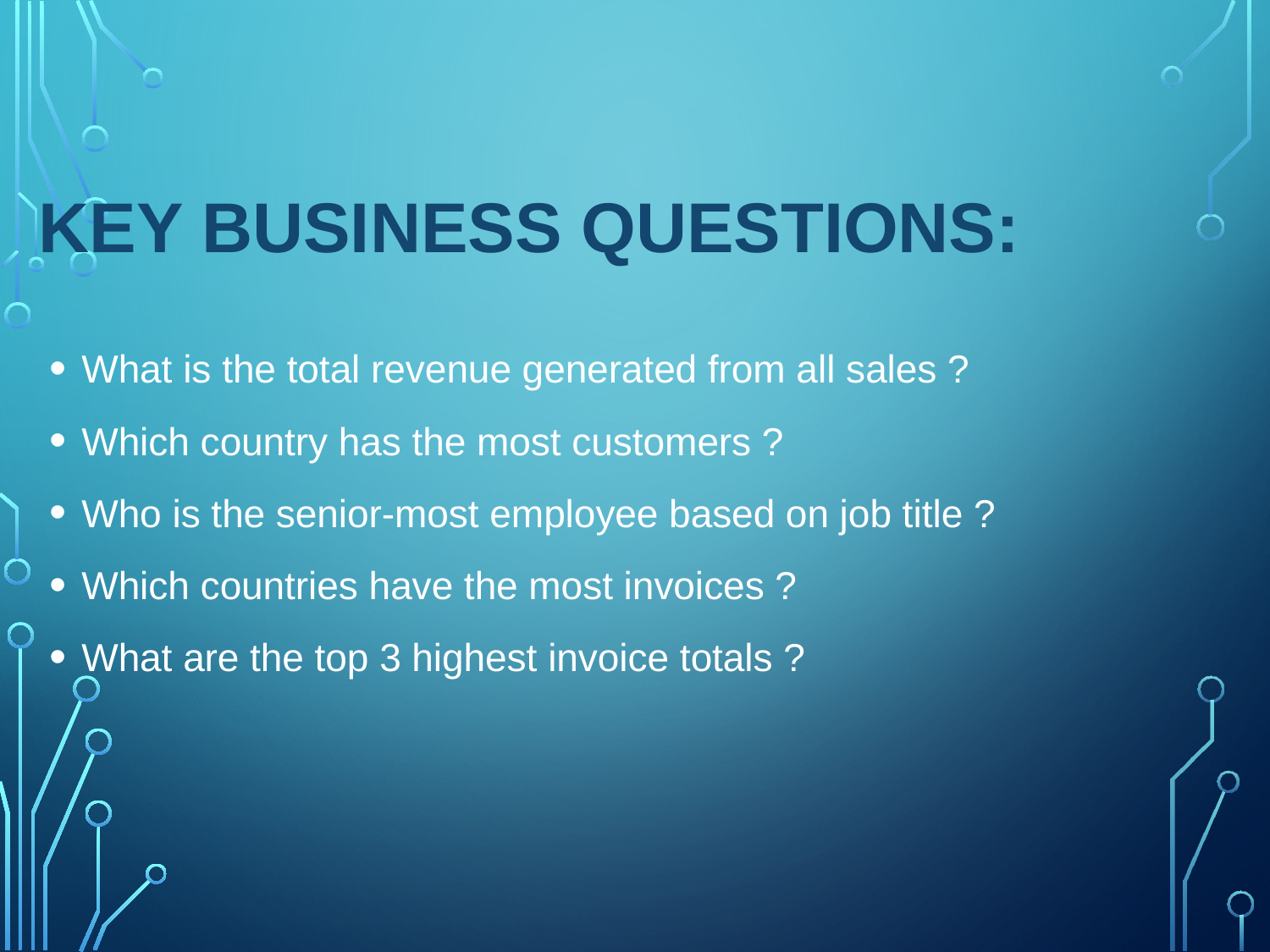

# Key Business Questions:
What is the total revenue generated from all sales ?
Which country has the most customers ?
Who is the senior-most employee based on job title ?
Which countries have the most invoices ?
What are the top 3 highest invoice totals ?